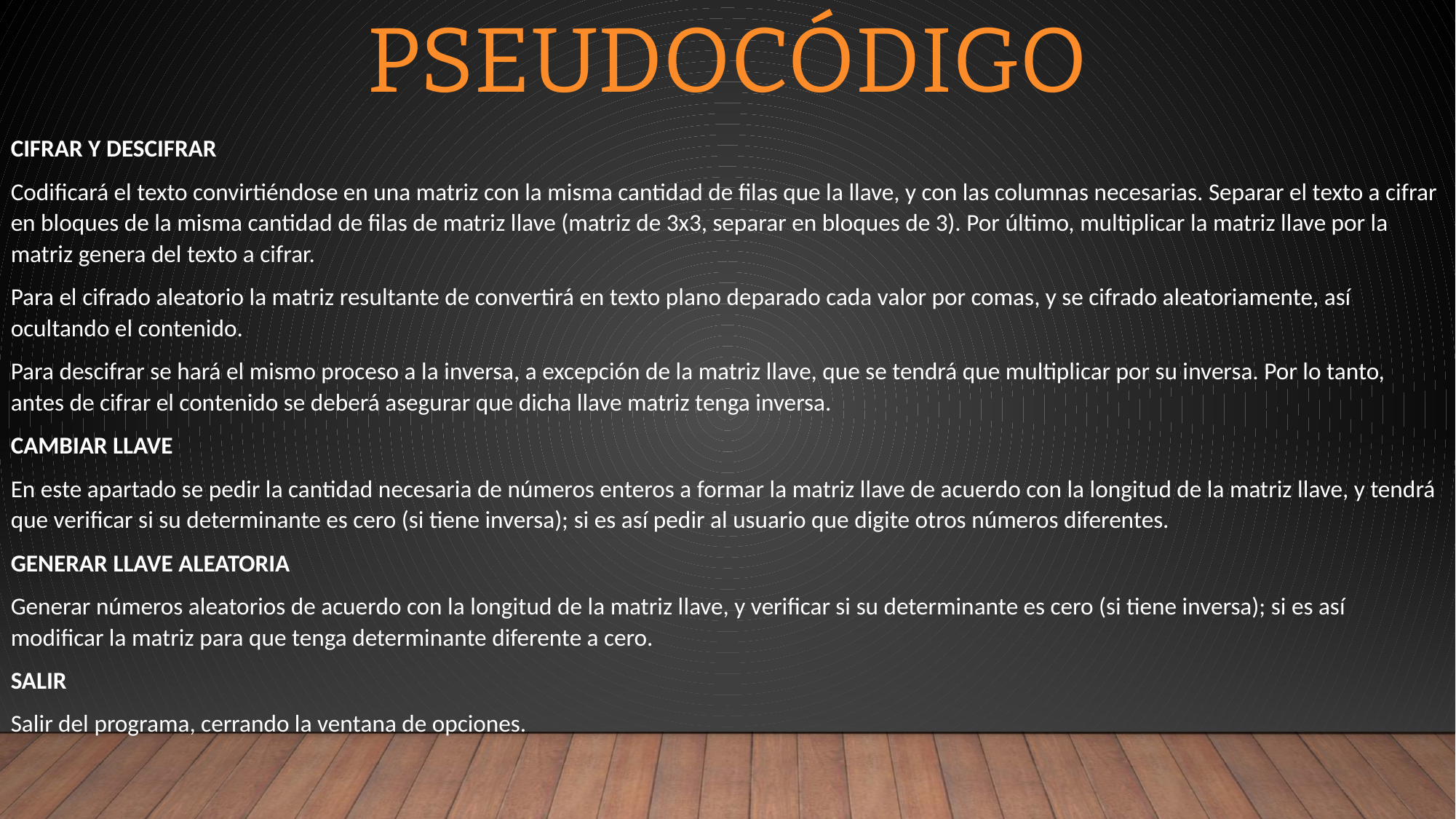

# PSEUDOCÓDIGO
CIFRAR Y DESCIFRAR
Codificará el texto convirtiéndose en una matriz con la misma cantidad de filas que la llave, y con las columnas necesarias. Separar el texto a cifrar en bloques de la misma cantidad de filas de matriz llave (matriz de 3x3, separar en bloques de 3). Por último, multiplicar la matriz llave por la matriz genera del texto a cifrar.
Para el cifrado aleatorio la matriz resultante de convertirá en texto plano deparado cada valor por comas, y se cifrado aleatoriamente, así ocultando el contenido.
Para descifrar se hará el mismo proceso a la inversa, a excepción de la matriz llave, que se tendrá que multiplicar por su inversa. Por lo tanto, antes de cifrar el contenido se deberá asegurar que dicha llave matriz tenga inversa.
CAMBIAR LLAVE
En este apartado se pedir la cantidad necesaria de números enteros a formar la matriz llave de acuerdo con la longitud de la matriz llave, y tendrá que verificar si su determinante es cero (si tiene inversa); si es así pedir al usuario que digite otros números diferentes.
GENERAR LLAVE ALEATORIA
Generar números aleatorios de acuerdo con la longitud de la matriz llave, y verificar si su determinante es cero (si tiene inversa); si es así modificar la matriz para que tenga determinante diferente a cero.
SALIR
Salir del programa, cerrando la ventana de opciones.